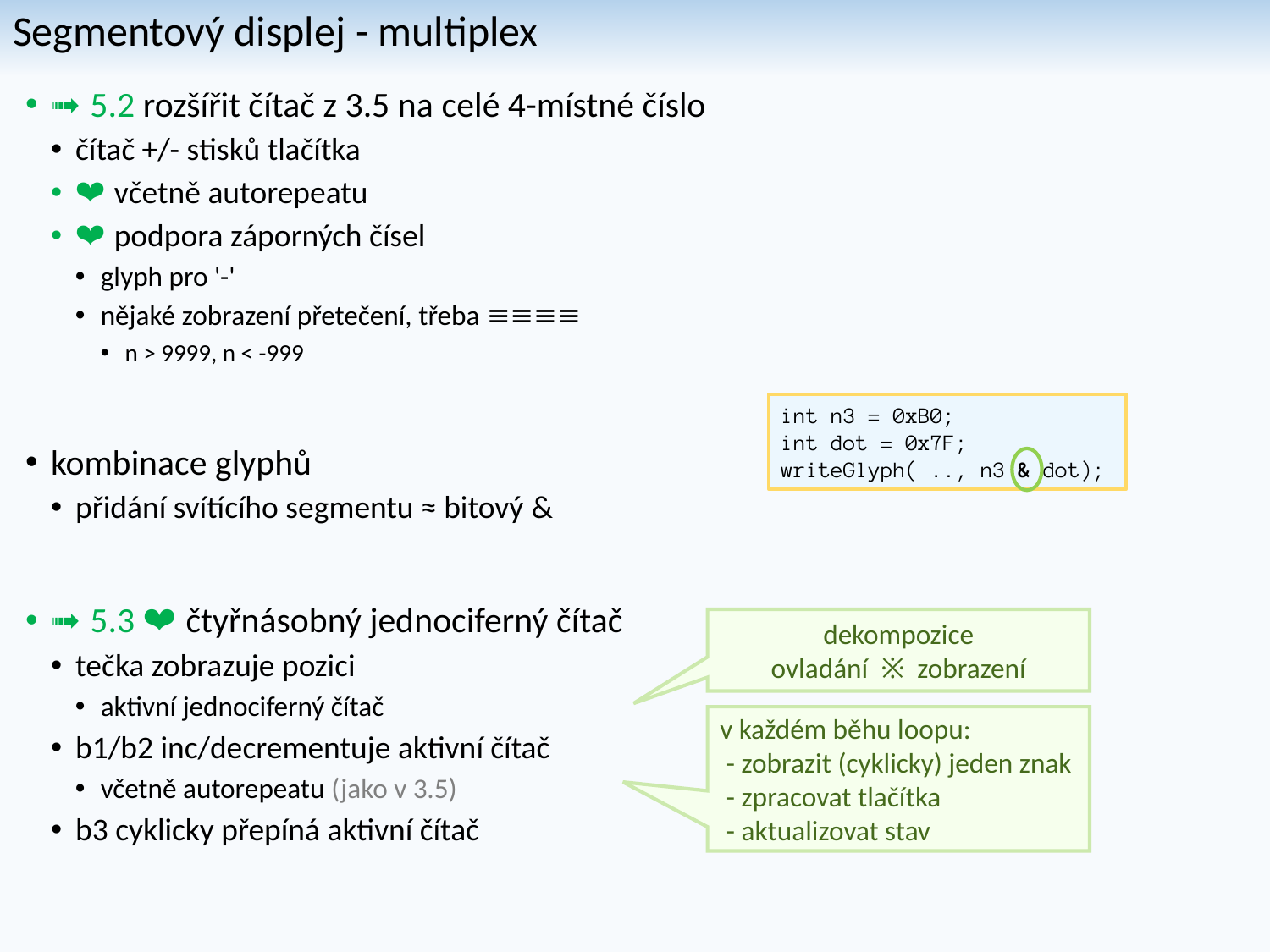

# Segmentový displej - multiplex
➟ 5.2 rozšířit čítač z 3.5 na celé 4-místné číslo
čítač +/- stisků tlačítka
❤ včetně autorepeatu
❤ podpora záporných čísel
glyph pro '-'
nějaké zobrazení přetečení, třeba ≡≡≡≡
n > 9999, n < -999

kombinace glyphů
přidání svítícího segmentu ≈ bitový &

➟ 5.3 ❤ čtyřnásobný jednociferný čítač
tečka zobrazuje pozici
aktivní jednociferný čítač
b1/b2 inc/decrementuje aktivní čítač
včetně autorepeatu (jako v 3.5)
b3 cyklicky přepíná aktivní čítač

int n3 = 0xB0;
int dot = 0x7F;
writeGlyph( .., n3 & dot);

dekompozice
ovladání  ※  zobrazení
v každém běhu loopu:
 - zobrazit (cyklicky) jeden znak
 - zpracovat tlačítka
 - aktualizovat stav